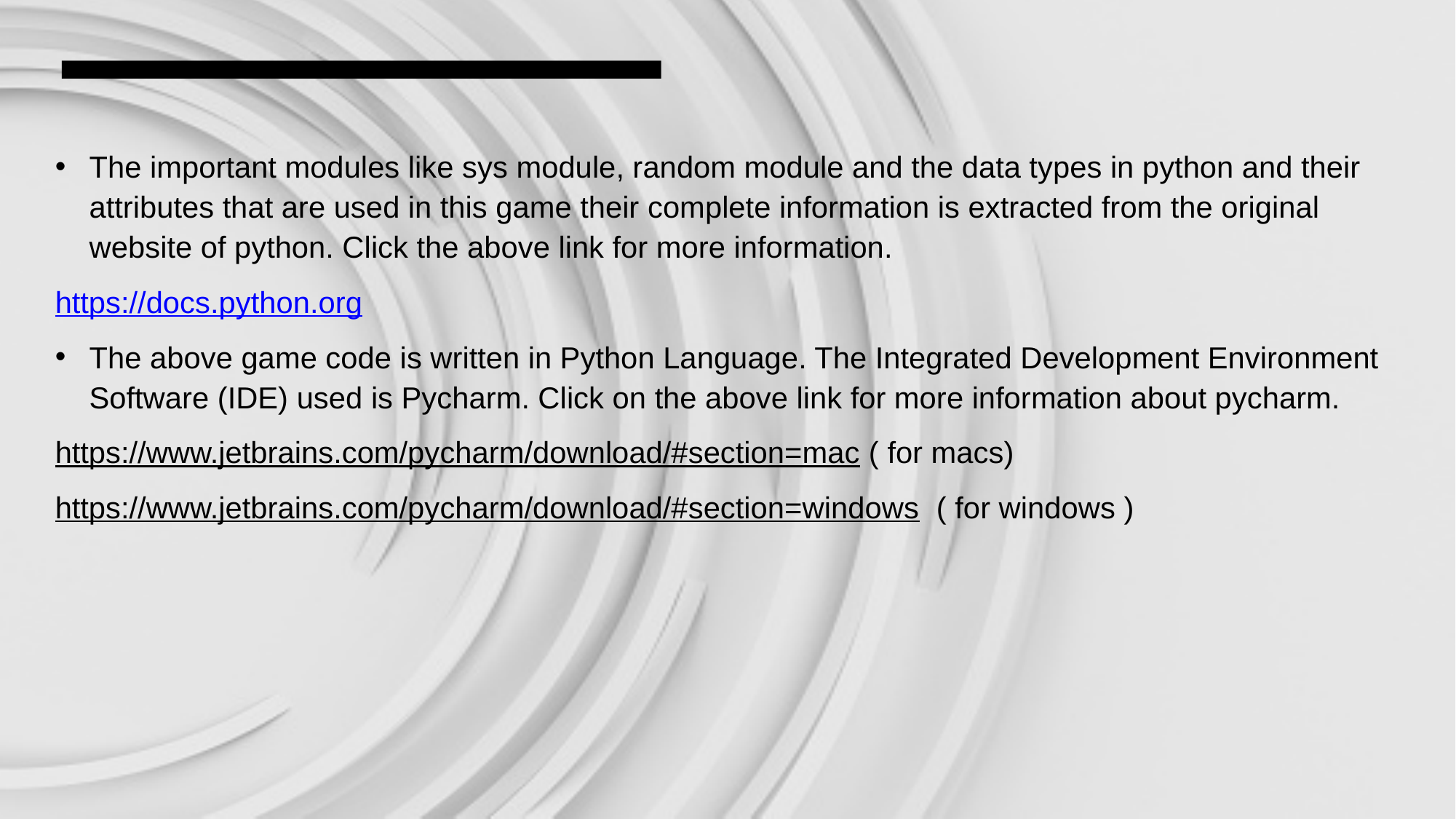

#
The important modules like sys module, random module and the data types in python and their attributes that are used in this game their complete information is extracted from the original website of python. Click the above link for more information.
https://docs.python.org
The above game code is written in Python Language. The Integrated Development Environment Software (IDE) used is Pycharm. Click on the above link for more information about pycharm.
https://www.jetbrains.com/pycharm/download/#section=mac ( for macs)
https://www.jetbrains.com/pycharm/download/#section=windows  ( for windows )